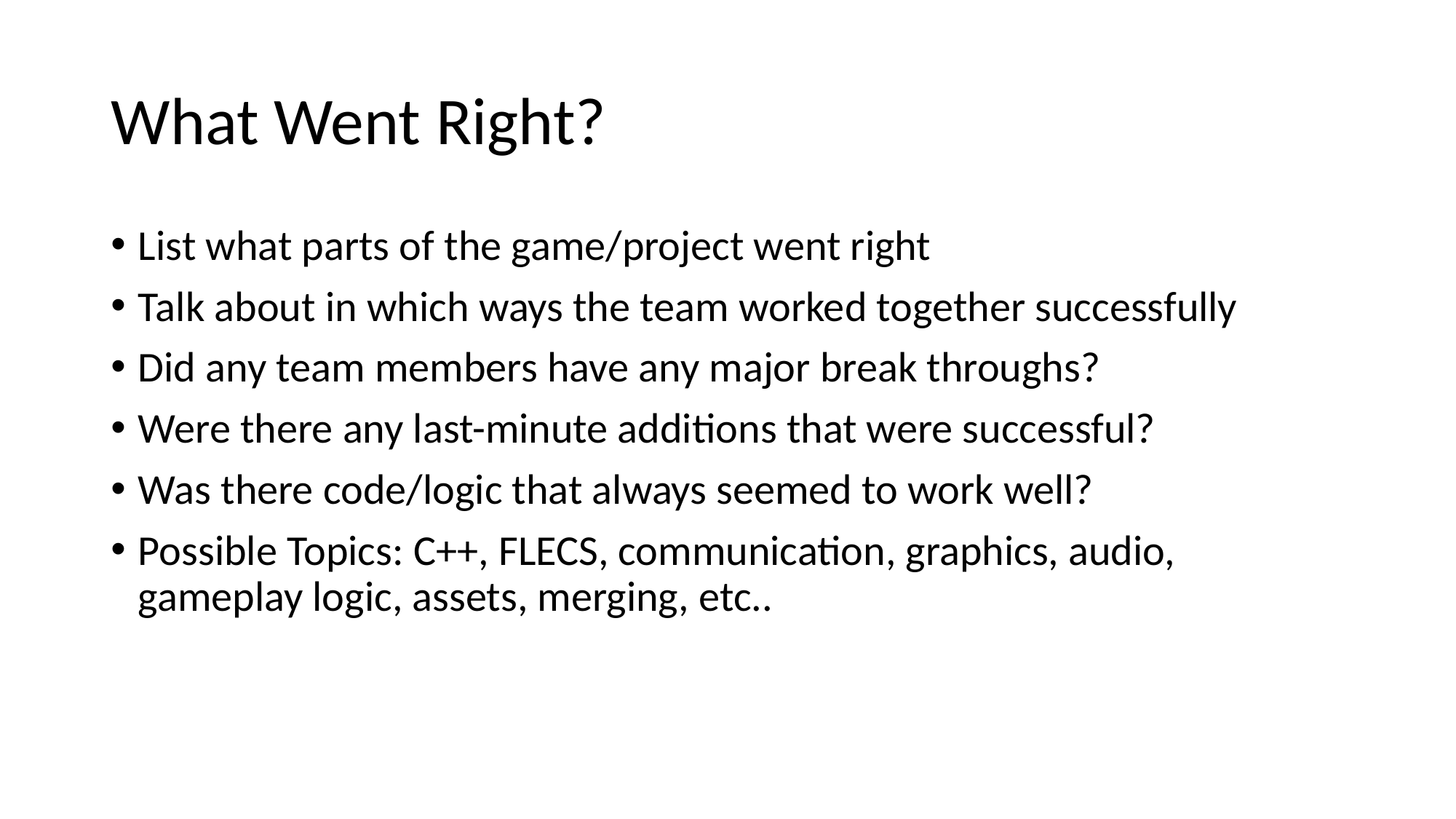

# What Went Right?
List what parts of the game/project went right
Talk about in which ways the team worked together successfully
Did any team members have any major break throughs?
Were there any last-minute additions that were successful?
Was there code/logic that always seemed to work well?
Possible Topics: C++, FLECS, communication, graphics, audio, gameplay logic, assets, merging, etc..